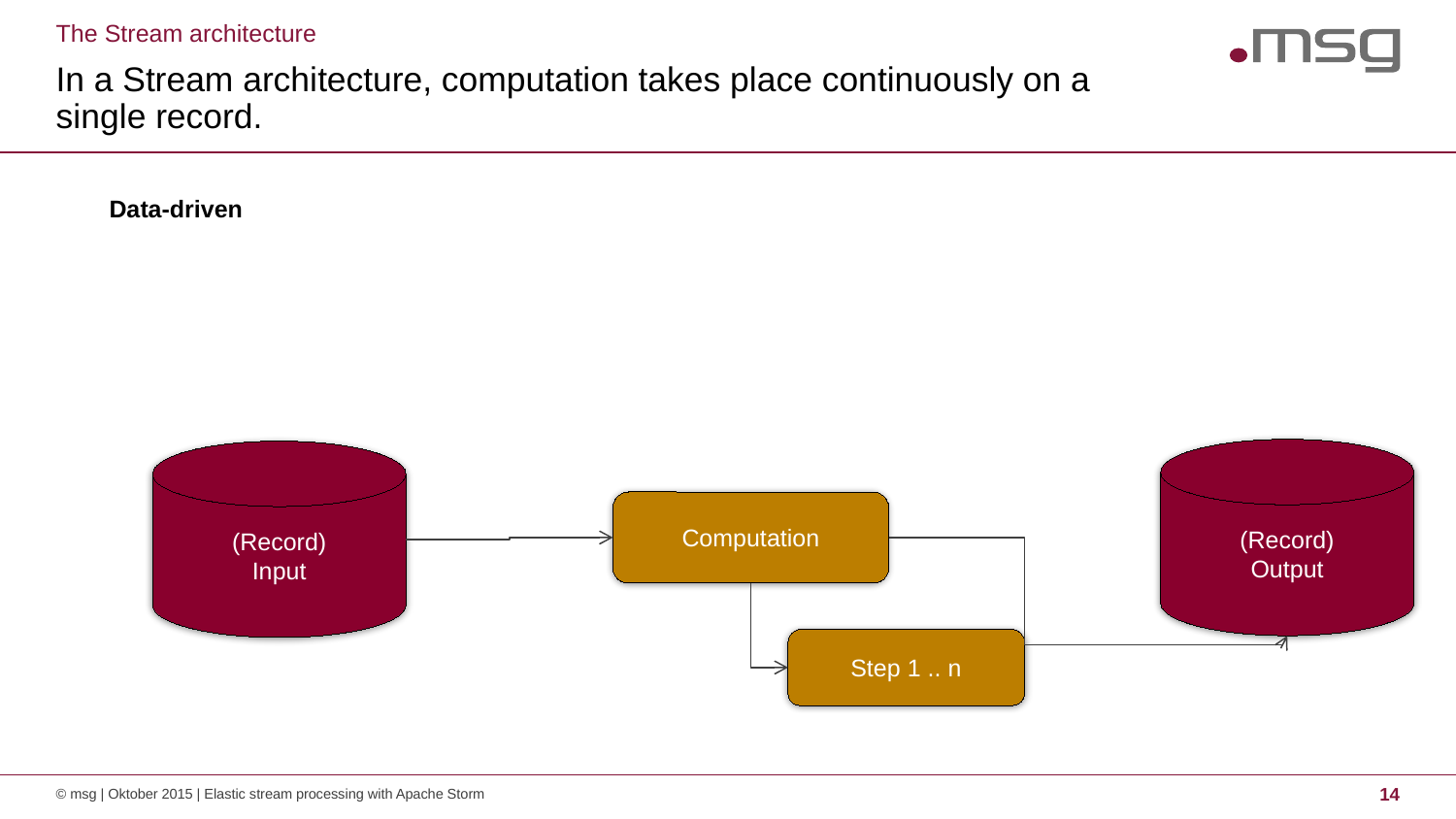

The Stream architecture
# In a Stream architecture, computation takes place continuously on a single record.
Data-driven
(Record)
Output
(Record)
Input
Computation
Step 1 .. n

© msg | Oktober 2015 | Elastic stream processing with Apache Storm
14